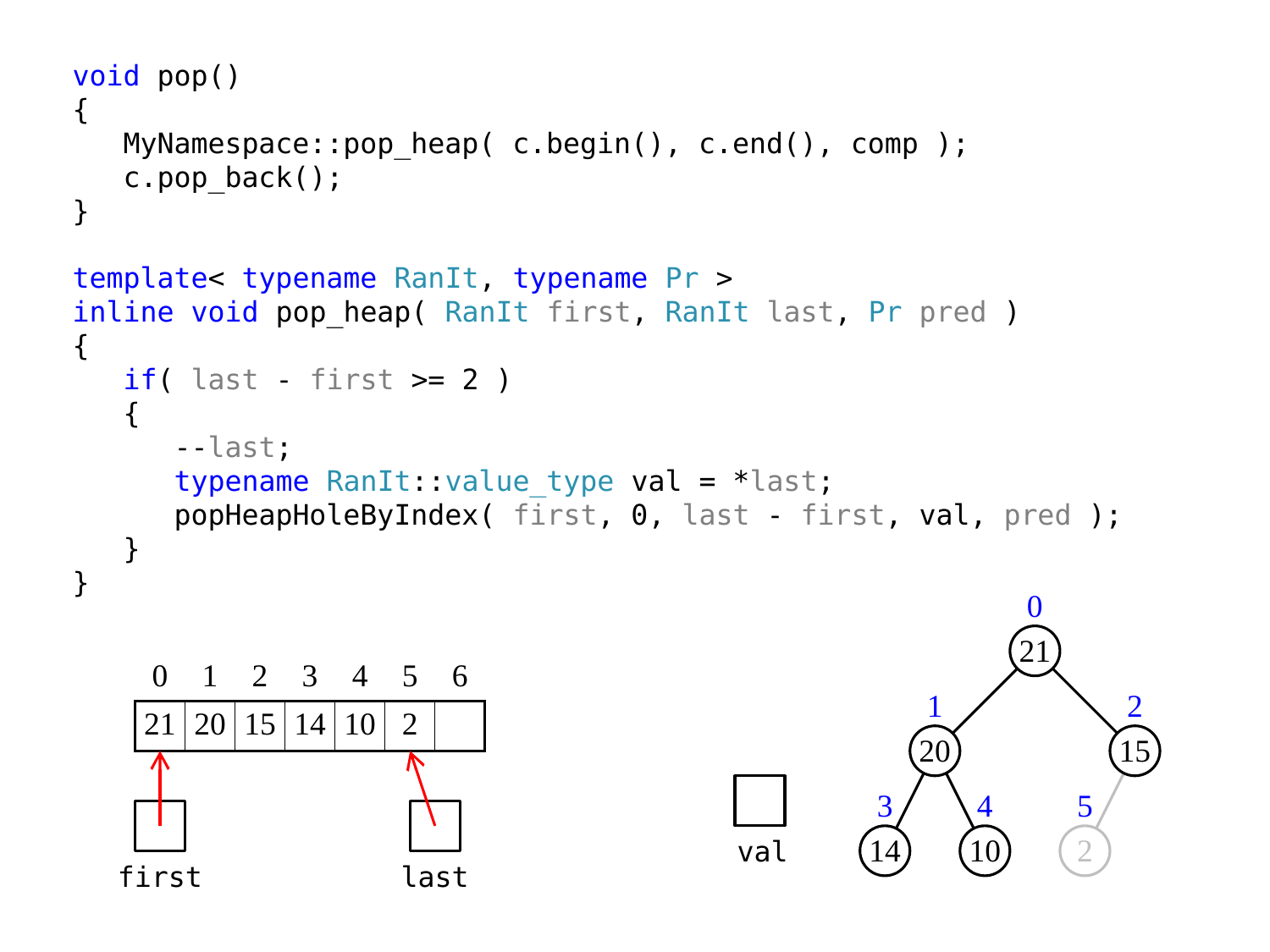

void pop()
{
   MyNamespace::pop_heap( c.begin(), c.end(), comp );
   c.pop_back();
}

template< typename RanIt, typename Pr >
inline void pop_heap( RanIt first, RanIt last, Pr pred )
{
   if( last - first >= 2 )
   {
      --last;
      typename RanIt::value_type val = *last;
      popHeapHoleByIndex( first, 0, last - first, val, pred );
   }
}

0
21
| 0 | 1 | 2 | 3 | 4 | 5 | 6 |
| --- | --- | --- | --- | --- | --- | --- |
| 21 | 20 | 15 | 14 | 10 | 2 |  |
1
2
20
15

3
4
5

val
14
10
2
first
last